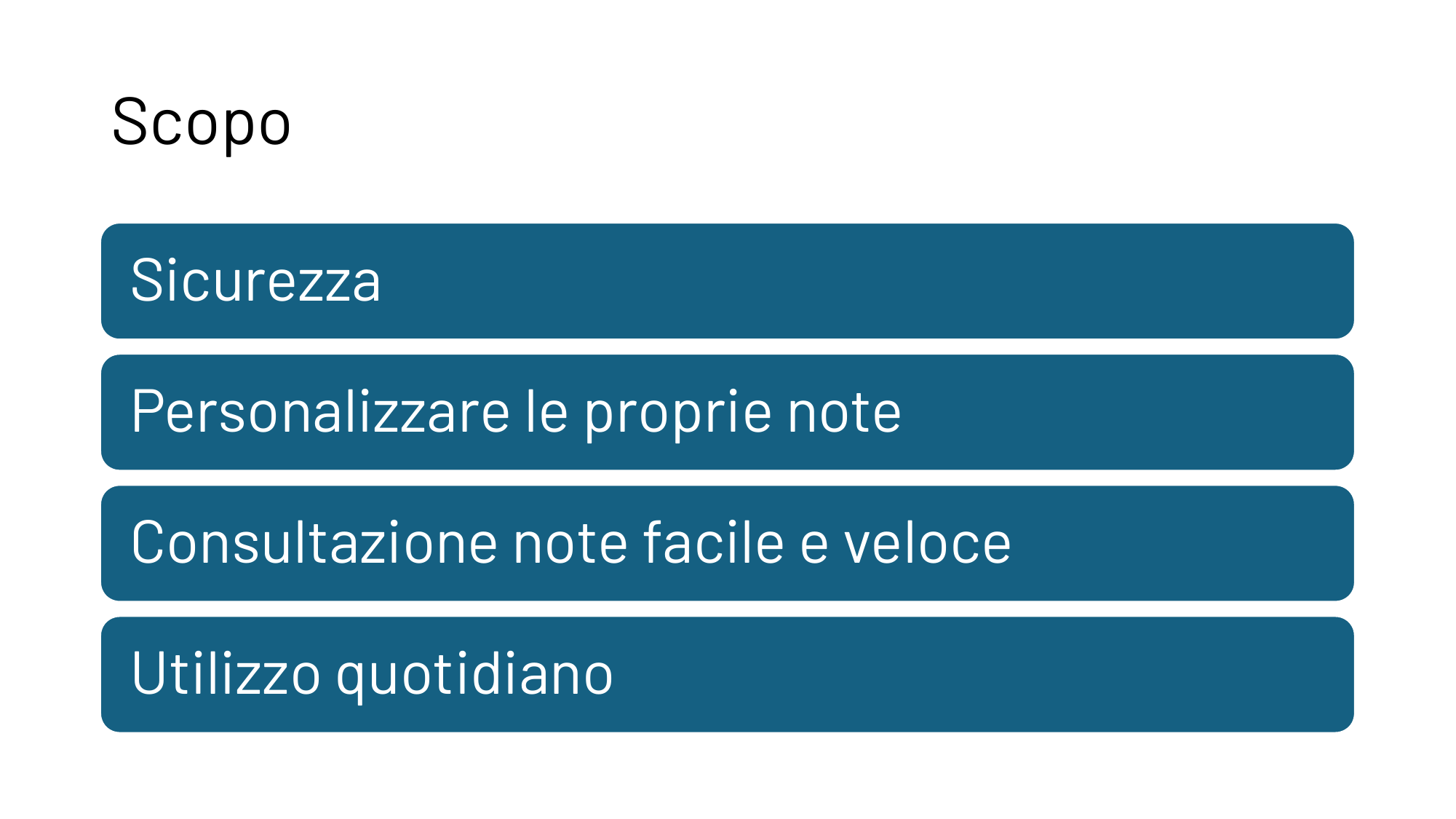

# Scopo
Sicurezza
Personalizzare le proprie note
Consultazione note facile e veloce
Utilizzo quotidiano